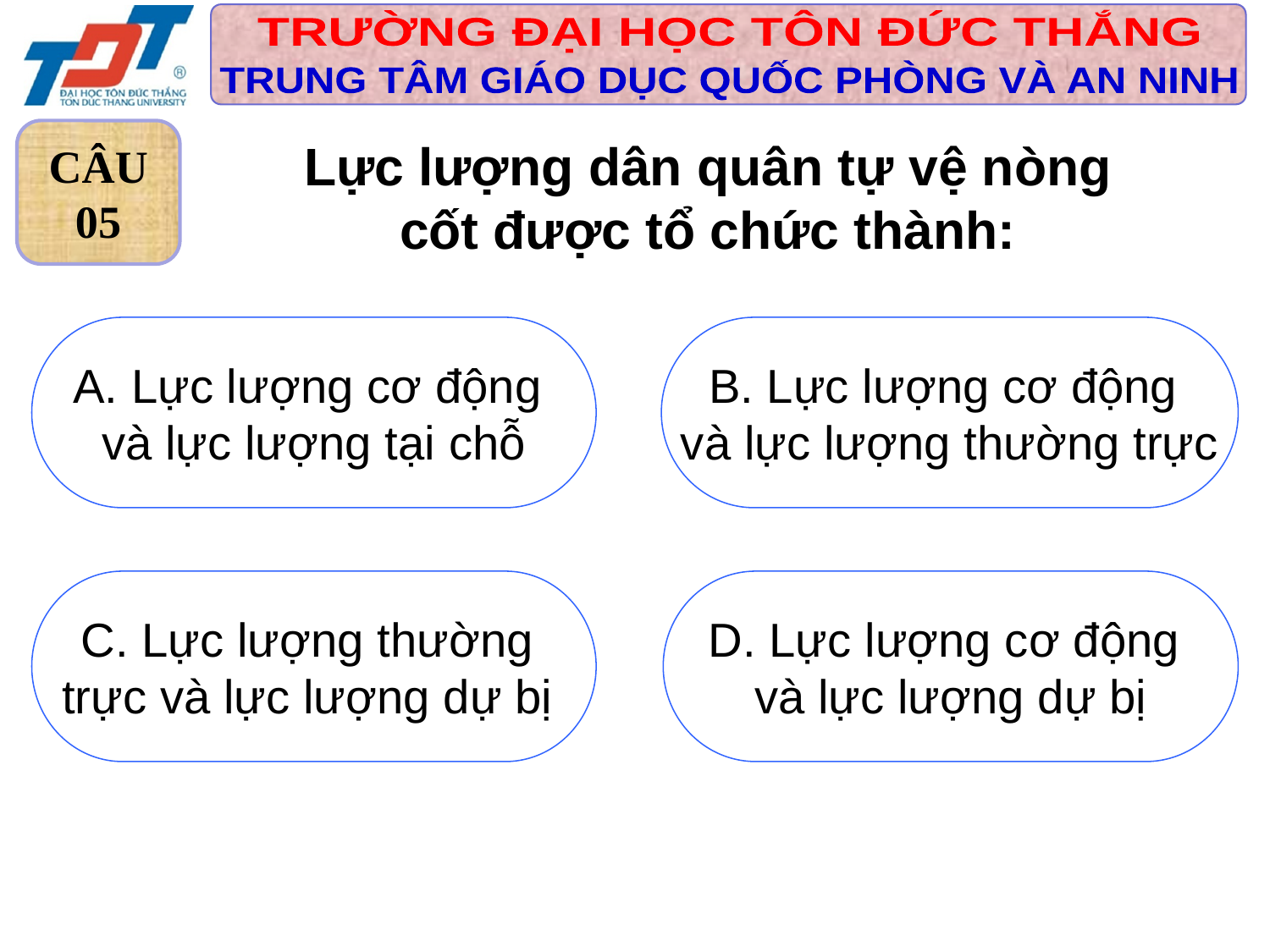

CÂU
05
Lực lượng dân quân tự vệ nòng cốt được tổ chức thành:

A. Lực lượng cơ động
và lực lượng tại chỗ

B. Lực lượng cơ động
và lực lượng thường trực
C. Lực lượng thường
trực và lực lượng dự bị
D. Lực lượng cơ động
và lực lượng dự bị